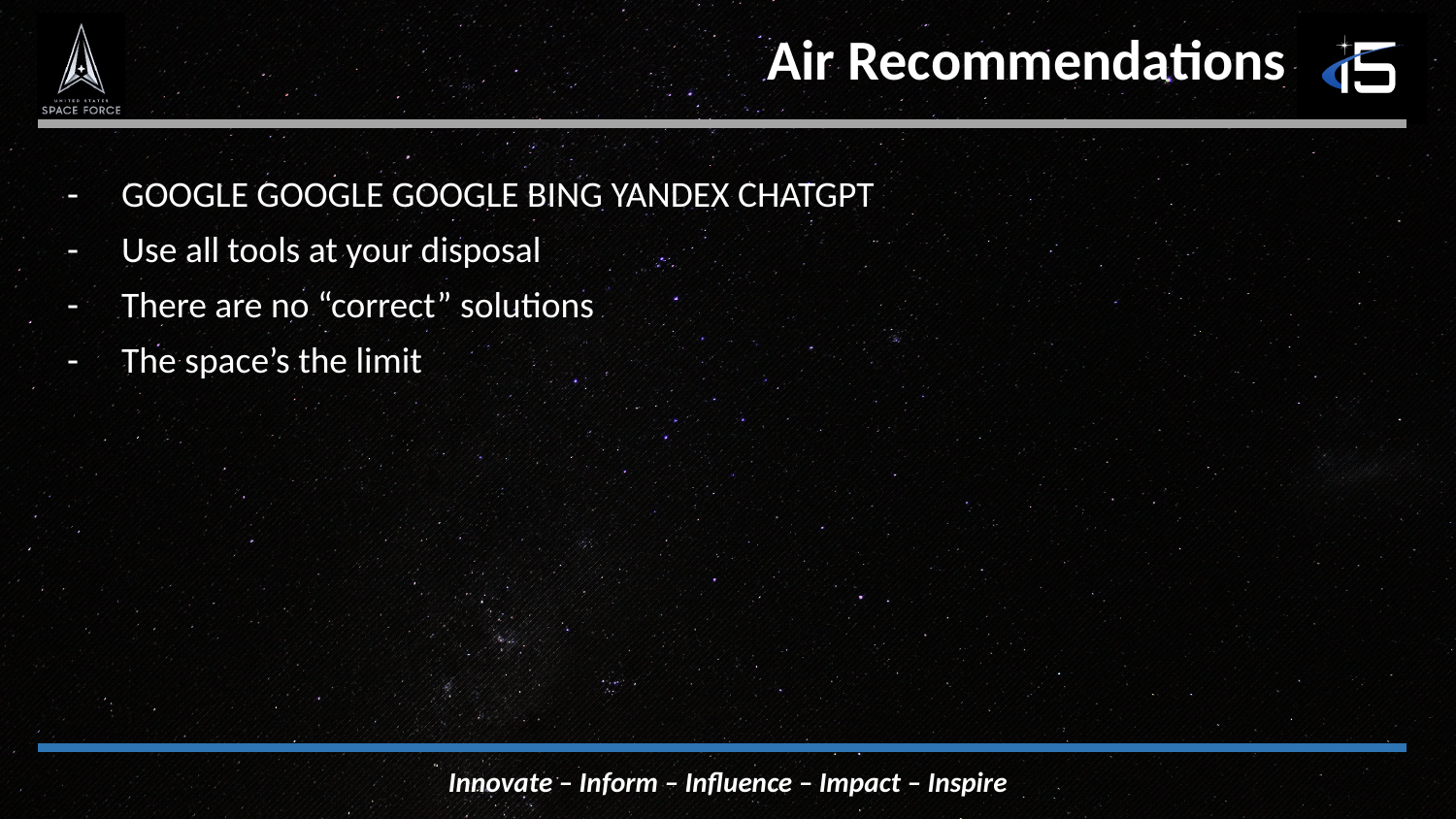

# Air Recommendations
GOOGLE GOOGLE GOOGLE BING YANDEX CHATGPT
Use all tools at your disposal
There are no “correct” solutions
The space’s the limit